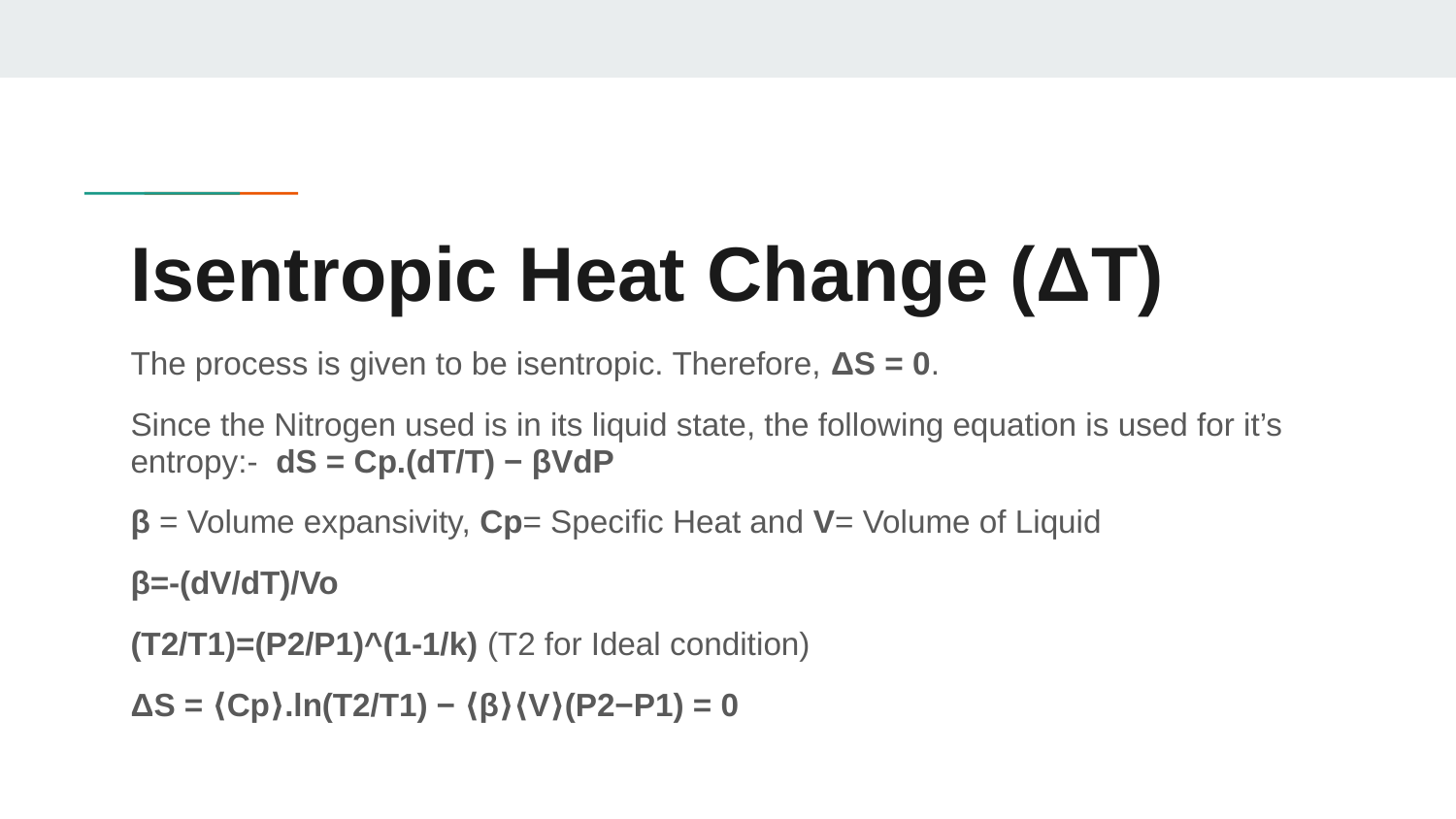

# Isentropic Heat Change (ΔT)
The process is given to be isentropic. Therefore, ΔS = 0.
Since the Nitrogen used is in its liquid state, the following equation is used for it’s entropy:-  dS = Cp.(dT/T) − βVdP
β = Volume expansivity, Cp= Specific Heat and V= Volume of Liquid
β=-(dV/dT)/Vo
(T2/T1)=(P2/P1)^(1-1/k) (T2 for Ideal condition)
ΔS = ⟨Cp⟩.ln(T2/T1) − ⟨β⟩⟨V⟩(P2−P1) = 0